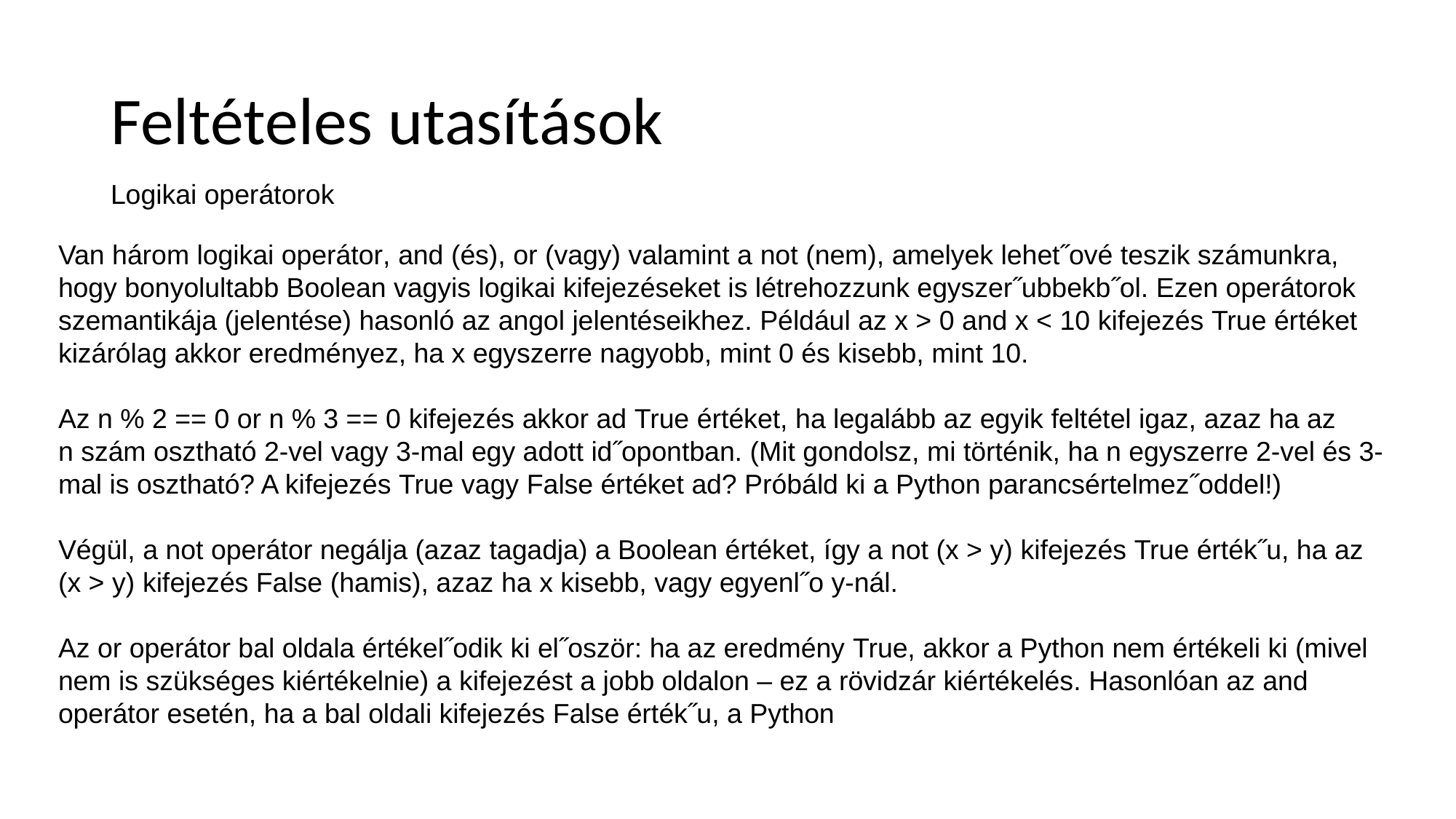

# Feltételes utasítások
Logikai operátorok

Van három logikai operátor, and (és), or (vagy) valamint a not (nem), amelyek lehet˝ové teszik számunkra, hogy bonyolultabb Boolean vagyis logikai kifejezéseket is létrehozzunk egyszer˝ubbekb˝ol. Ezen operátorok szemantikája (jelentése) hasonló az angol jelentéseikhez. Például az x > 0 and x < 10 kifejezés True értéket kizárólag akkor eredményez, ha x egyszerre nagyobb, mint 0 és kisebb, mint 10.

Az n % 2 == 0 or n % 3 == 0 kifejezés akkor ad True értéket, ha legalább az egyik feltétel igaz, azaz ha az
n szám osztható 2-vel vagy 3-mal egy adott id˝opontban. (Mit gondolsz, mi történik, ha n egyszerre 2-vel és 3-mal is osztható? A kifejezés True vagy False értéket ad? Próbáld ki a Python parancsértelmez˝oddel!)

Végül, a not operátor negálja (azaz tagadja) a Boolean értéket, így a not (x > y) kifejezés True érték˝u, ha az
(x > y) kifejezés False (hamis), azaz ha x kisebb, vagy egyenl˝o y-nál.

Az or operátor bal oldala értékel˝odik ki el˝oször: ha az eredmény True, akkor a Python nem értékeli ki (mivel nem is szükséges kiértékelnie) a kifejezést a jobb oldalon – ez a rövidzár kiértékelés. Hasonlóan az and operátor esetén, ha a bal oldali kifejezés False érték˝u, a Python